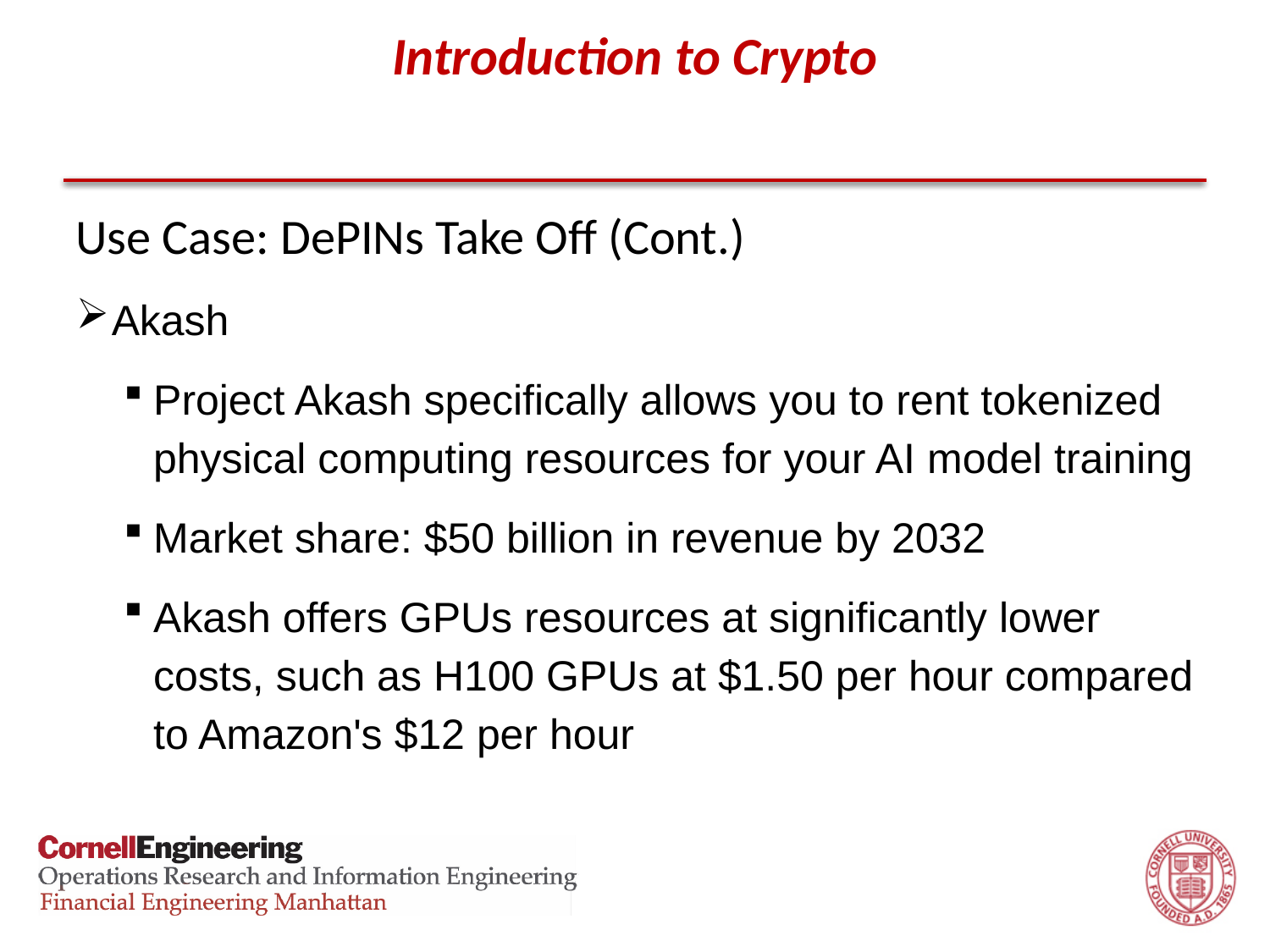

# Introduction to Crypto
Use Case: DePINs Take Off (Cont.)
Akash
Project Akash specifically allows you to rent tokenized physical computing resources for your AI model training
Market share: $50 billion in revenue by 2032
Akash offers GPUs resources at significantly lower costs, such as H100 GPUs at $1.50 per hour compared to Amazon's $12 per hour